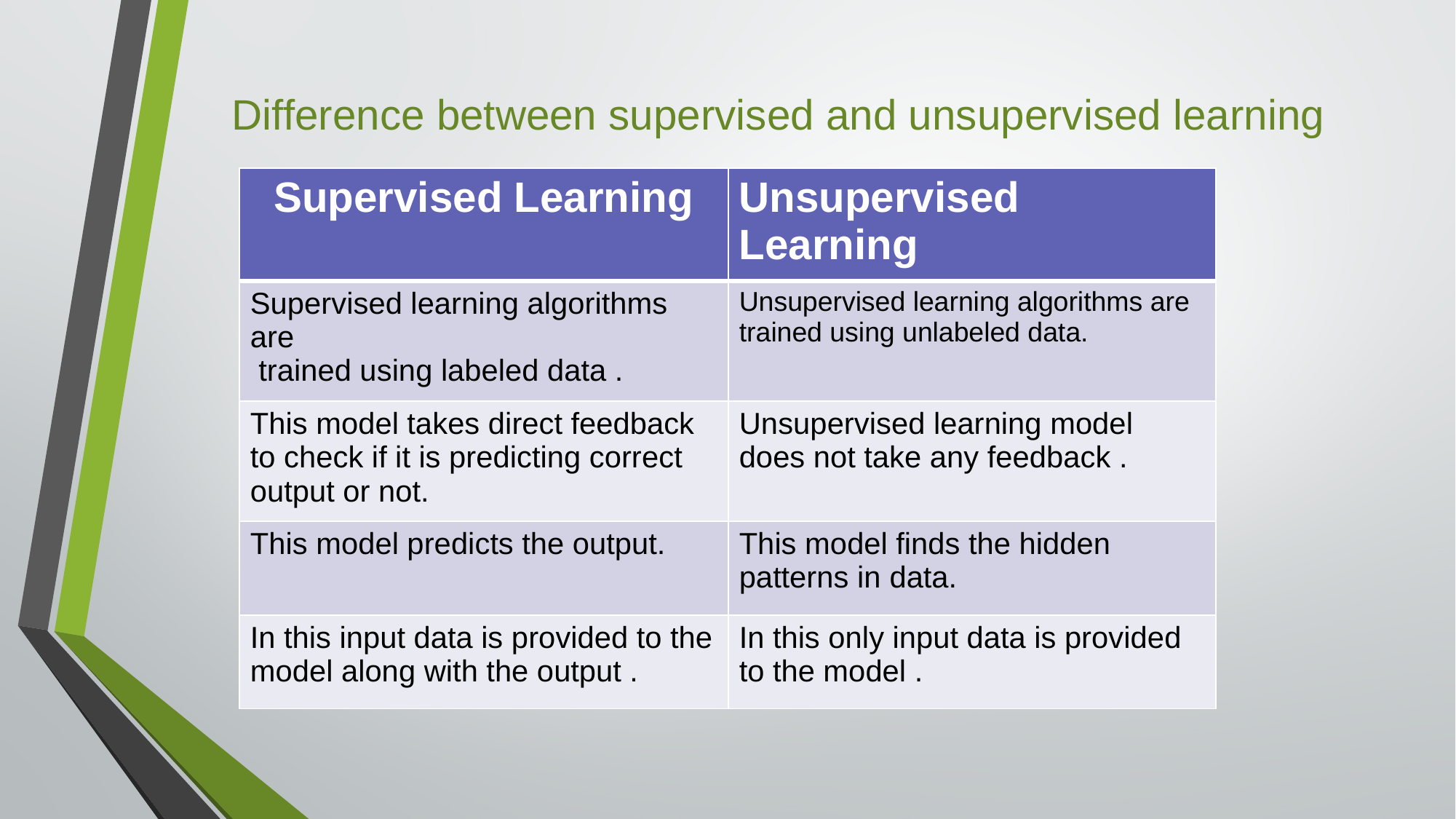

Difference between supervised and unsupervised learning
| Supervised Learning | Unsupervised Learning |
| --- | --- |
| Supervised learning algorithms are trained using labeled data . | Unsupervised learning algorithms are trained using unlabeled data. |
| This model takes direct feedback to check if it is predicting correct output or not. | Unsupervised learning model does not take any feedback . |
| This model predicts the output. | This model finds the hidden patterns in data. |
| In this input data is provided to the model along with the output . | In this only input data is provided to the model . |